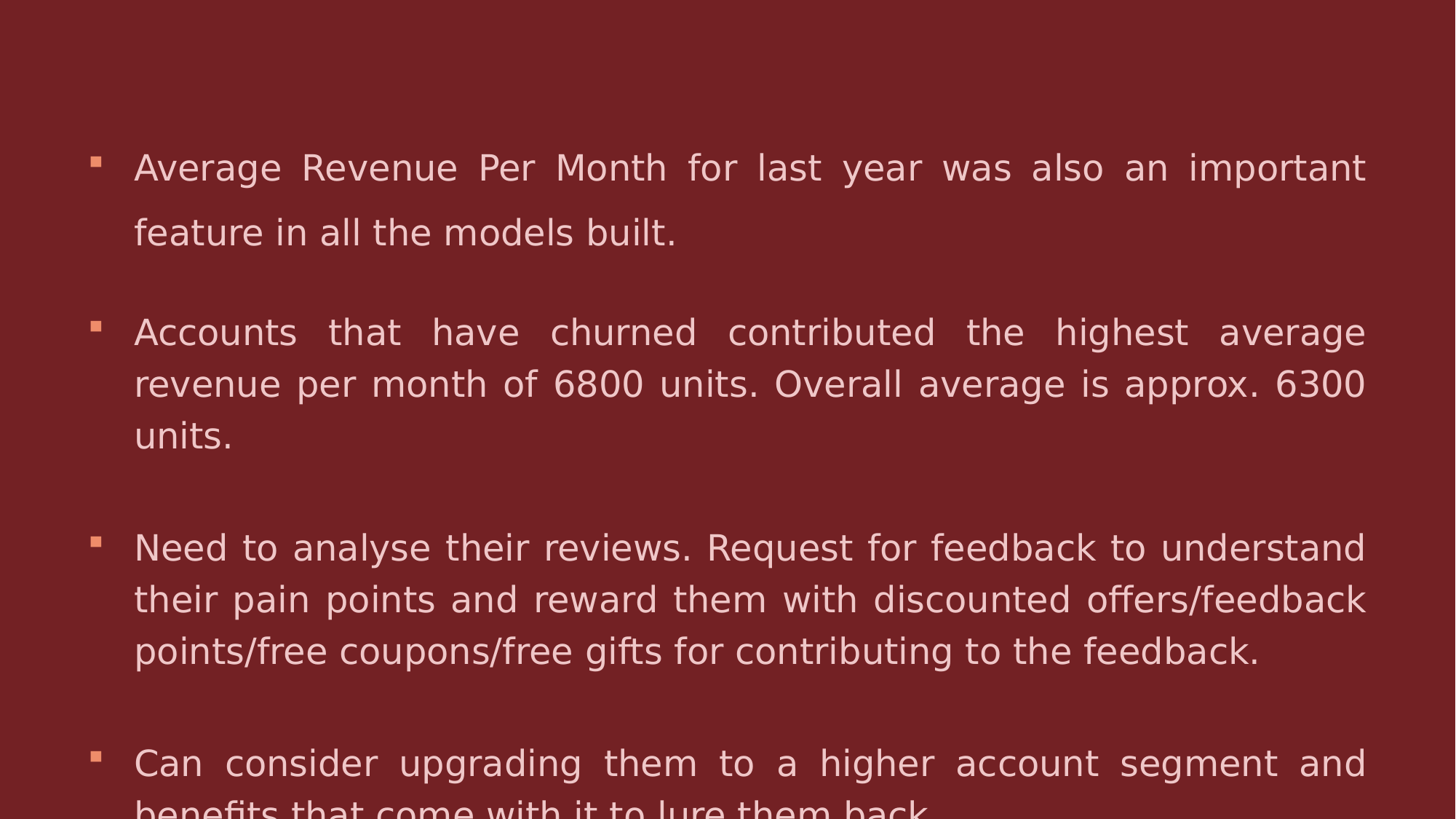

Average Revenue Per Month for last year was also an important feature in all the models built.

Accounts that have churned contributed the highest average revenue per month of 6800 units. Overall average is approx. 6300 units.

Need to analyse their reviews. Request for feedback to understand their pain points and reward them with discounted offers/feedback points/free coupons/free gifts for contributing to the feedback.

Can consider upgrading them to a higher account segment and benefits that come with it to lure them back.